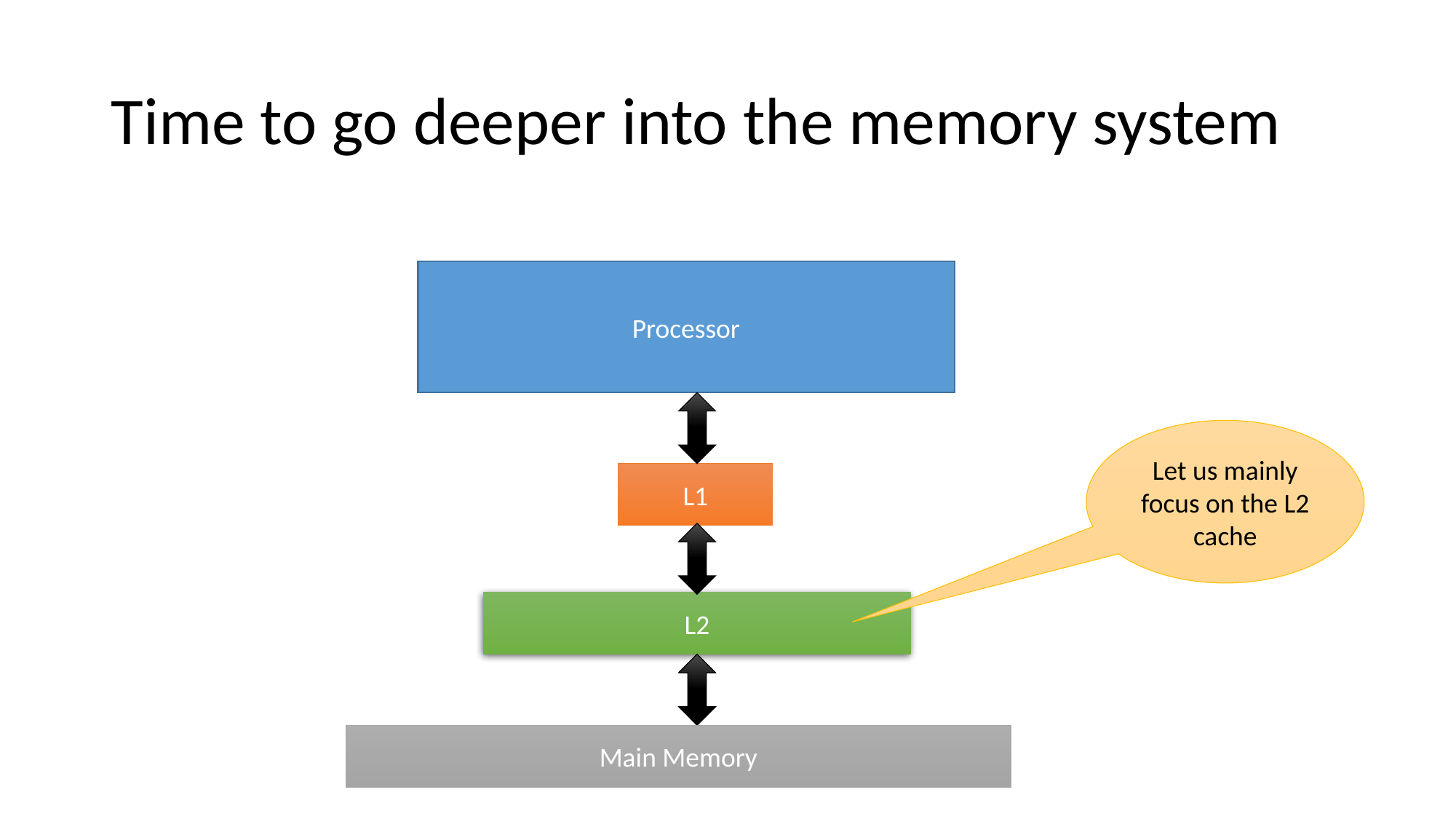

# Time to go deeper into the memory system
Processor

Let us mainly focus on the L2 cache
L1

L2

Main Memory